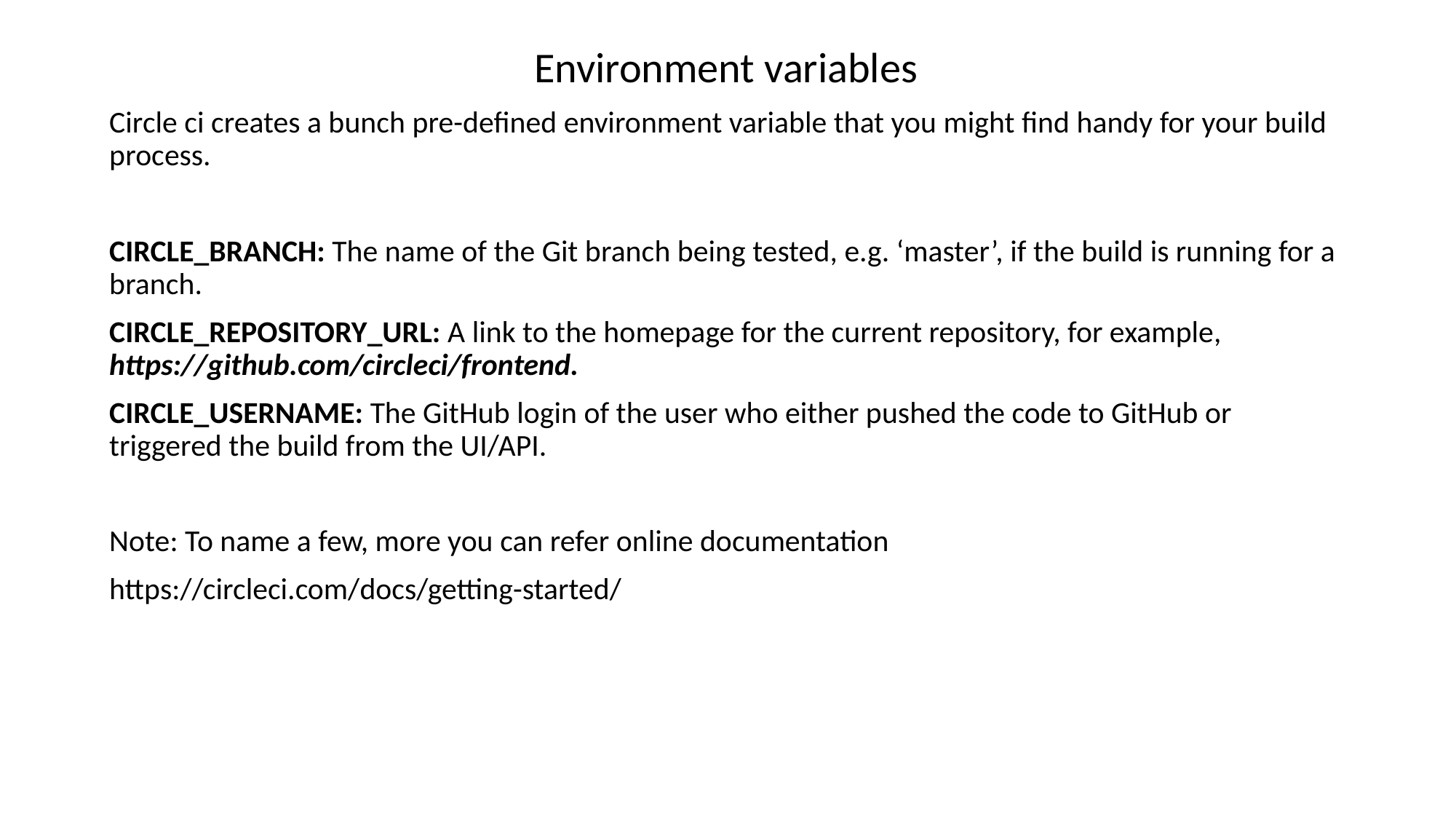

Environment variables
Circle ci creates a bunch pre-defined environment variable that you might find handy for your build process.

CIRCLE_BRANCH: The name of the Git branch being tested, e.g. ‘master’, if the build is running for a branch.
CIRCLE_REPOSITORY_URL: A link to the homepage for the current repository, for example, https://github.com/circleci/frontend.
CIRCLE_USERNAME: The GitHub login of the user who either pushed the code to GitHub or triggered the build from the UI/API.

Note: To name a few, more you can refer online documentation
https://circleci.com/docs/getting-started/